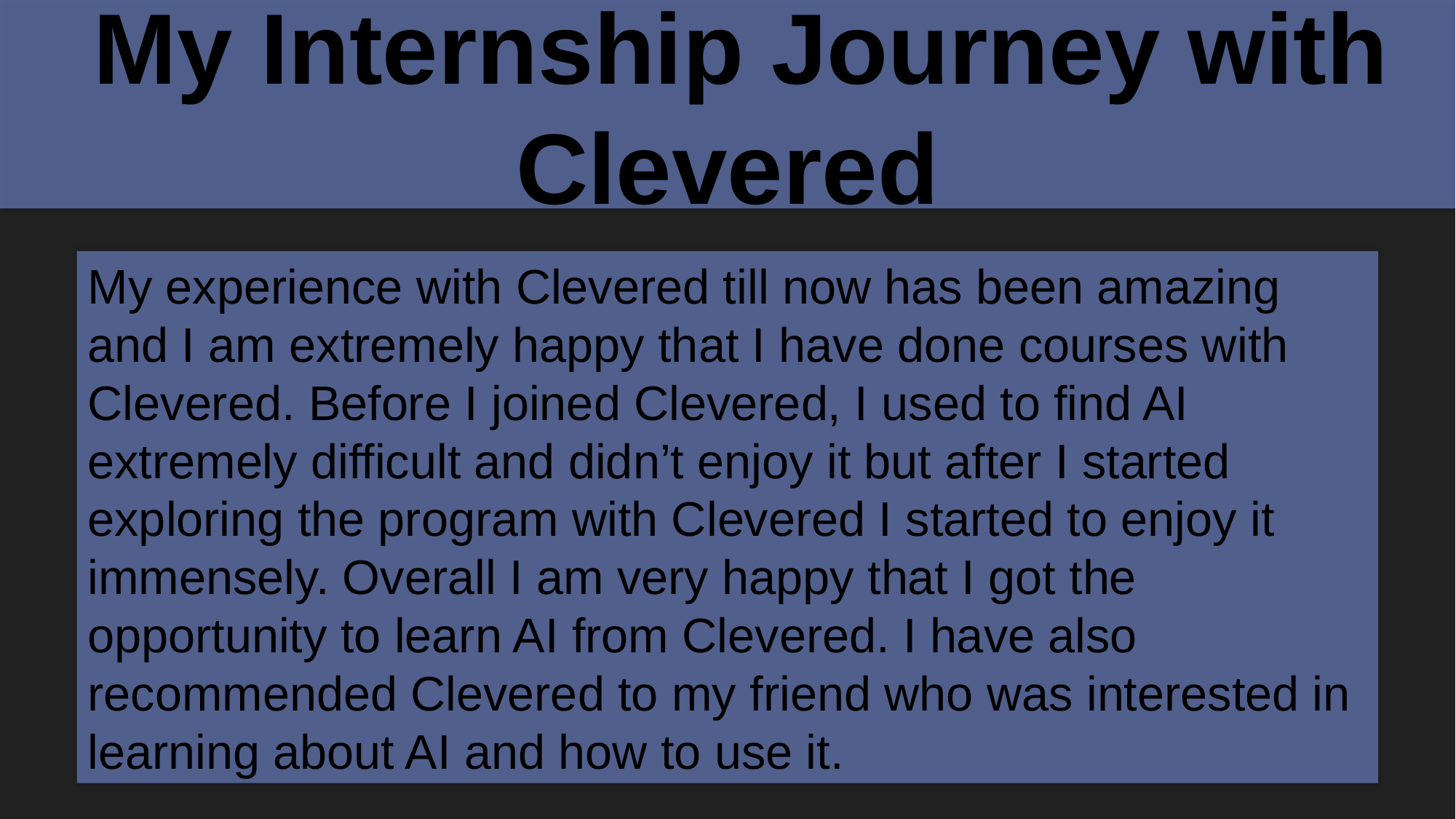

My Internship Journey with Clevered
My experience with Clevered till now has been amazing and I am extremely happy that I have done courses with Clevered. Before I joined Clevered, I used to find AI extremely difficult and didn’t enjoy it but after I started exploring the program with Clevered I started to enjoy it immensely. Overall I am very happy that I got the opportunity to learn AI from Clevered. I have also recommended Clevered to my friend who was interested in learning about AI and how to use it.